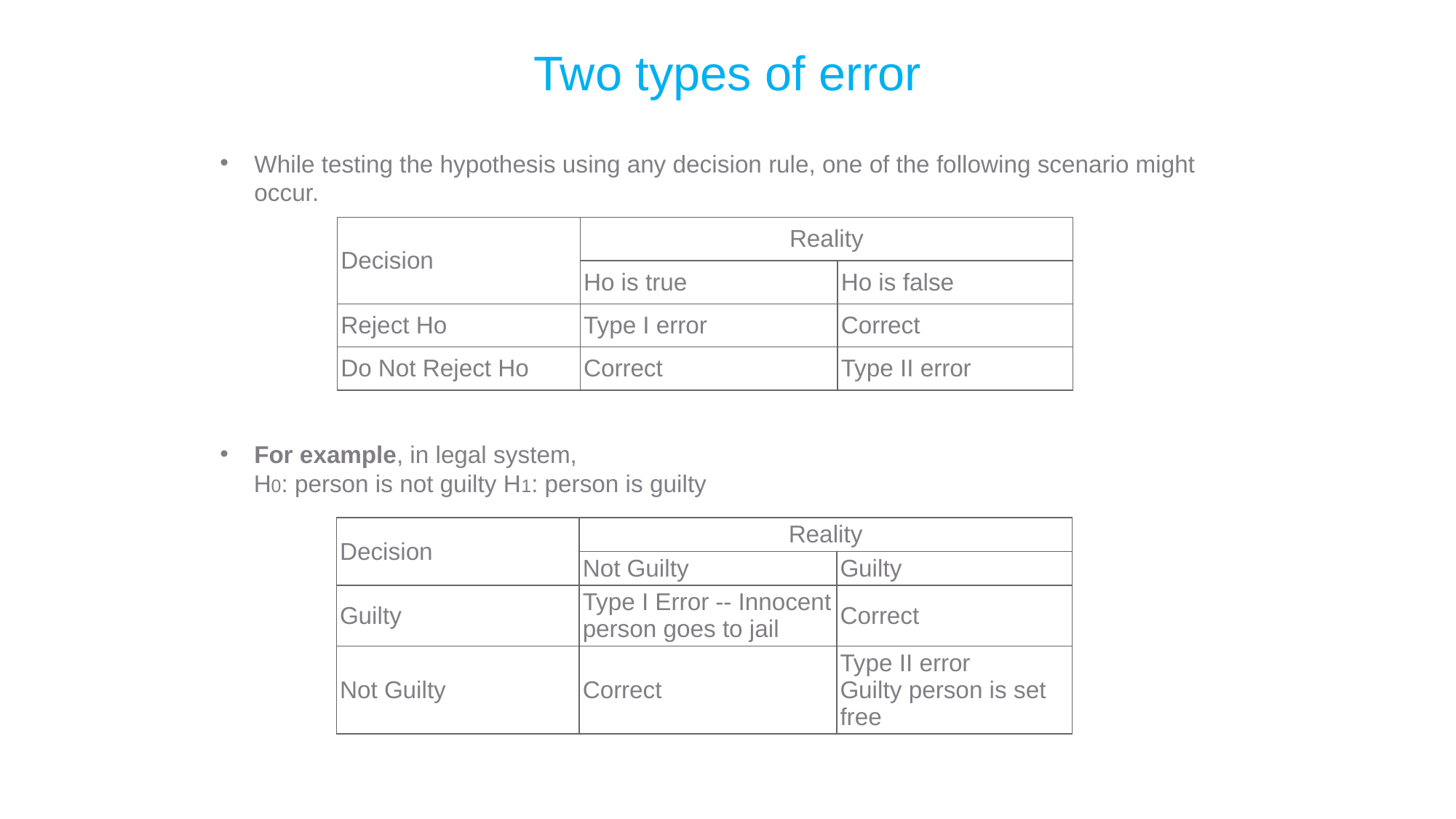

# Two types of error
While testing the hypothesis using any decision rule, one of the following scenario might occur.

For example, in legal system,
     H0: person is not guilty H1: person is guilty

| Decision | Reality |  |
| --- | --- | --- |
|  | Ho is true | Ho is false |
| Reject Ho | Type I error | Correct |
| Do Not Reject Ho | Correct | Type II error |
| Decision | Reality |  |
| --- | --- | --- |
|  | Not Guilty | Guilty |
| Guilty | Type I Error -- Innocent person goes to jail | Correct |
| Not Guilty | Correct | Type II error Guilty person is set free |